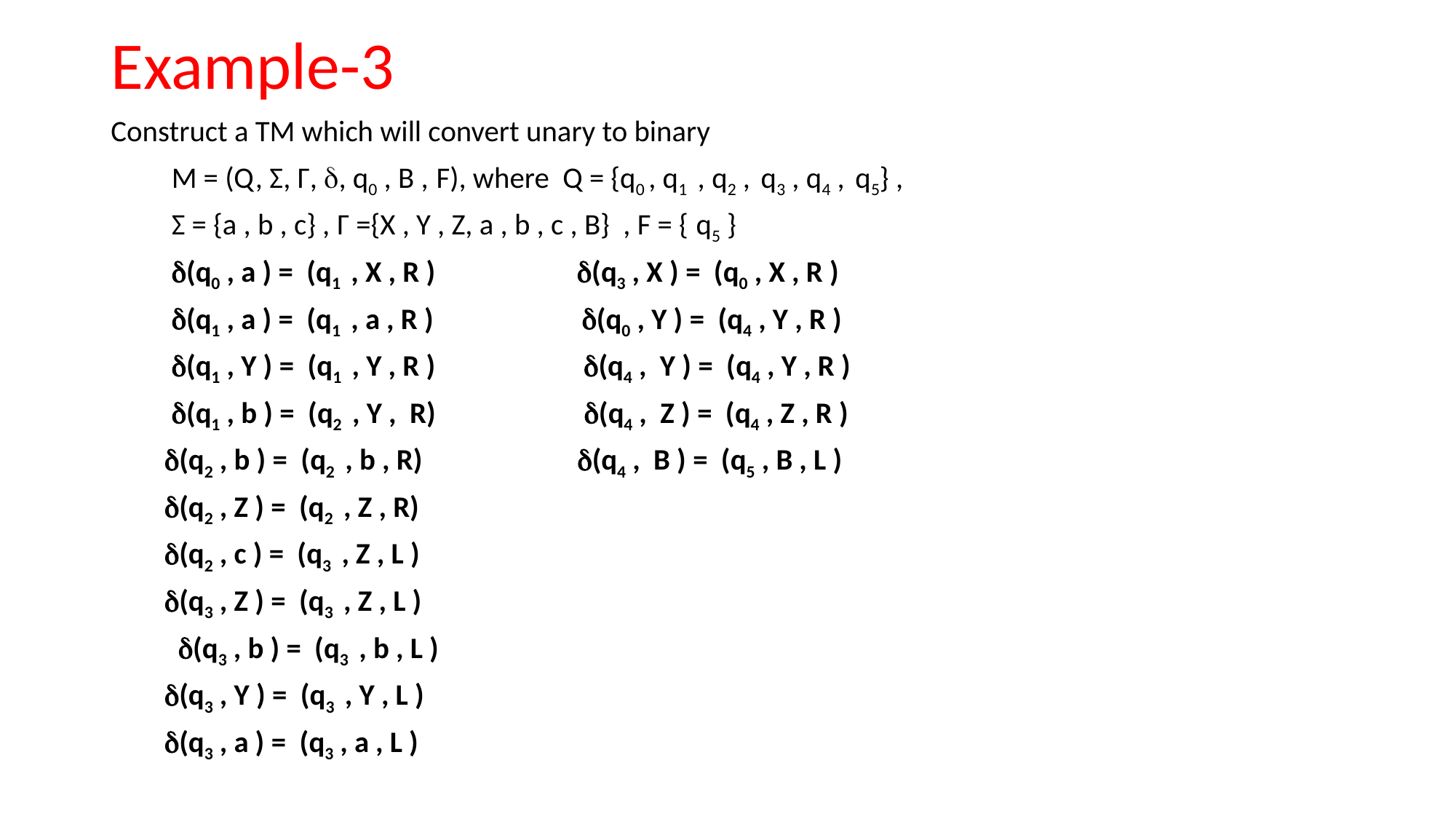

# Example-3
Construct a TM which will convert unary to binary
         M = (Q, Σ, Γ, δ, q0 , B ,  F), where  Q = {q0 , q1  , q2 ,  q3 , q4 ,  q5} ,
         Σ = {a , b , c} , Γ ={X , Y , Z, a , b , c , B}  , F = { q5 }
         δ(q0 , a ) =  (q1  , X , R )                     δ(q3 , X ) =  (q0 , X , R )
         δ(q1 , a ) =  (q1  , a , R )                      δ(q0 , Y ) =  (q4 , Y , R )
         δ(q1 , Y ) =  (q1  , Y , R )                      δ(q4 ,  Y ) =  (q4 , Y , R )
         δ(q1 , b ) =  (q2  , Y ,  R)                      δ(q4 ,  Z ) =  (q4 , Z , R )
              δ(q2 , b ) =  (q2  , b , R)                       δ(q4 ,  B ) =  (q5 , B , L )
              δ(q2 , Z ) =  (q2  , Z , R)
              δ(q2 , c ) =  (q3  , Z , L )
              δ(q3 , Z ) =  (q3  , Z , L )
          δ(q3 , b ) =  (q3  , b , L )
              δ(q3 , Y ) =  (q3  , Y , L )
              δ(q3 , a ) =  (q3 , a , L )